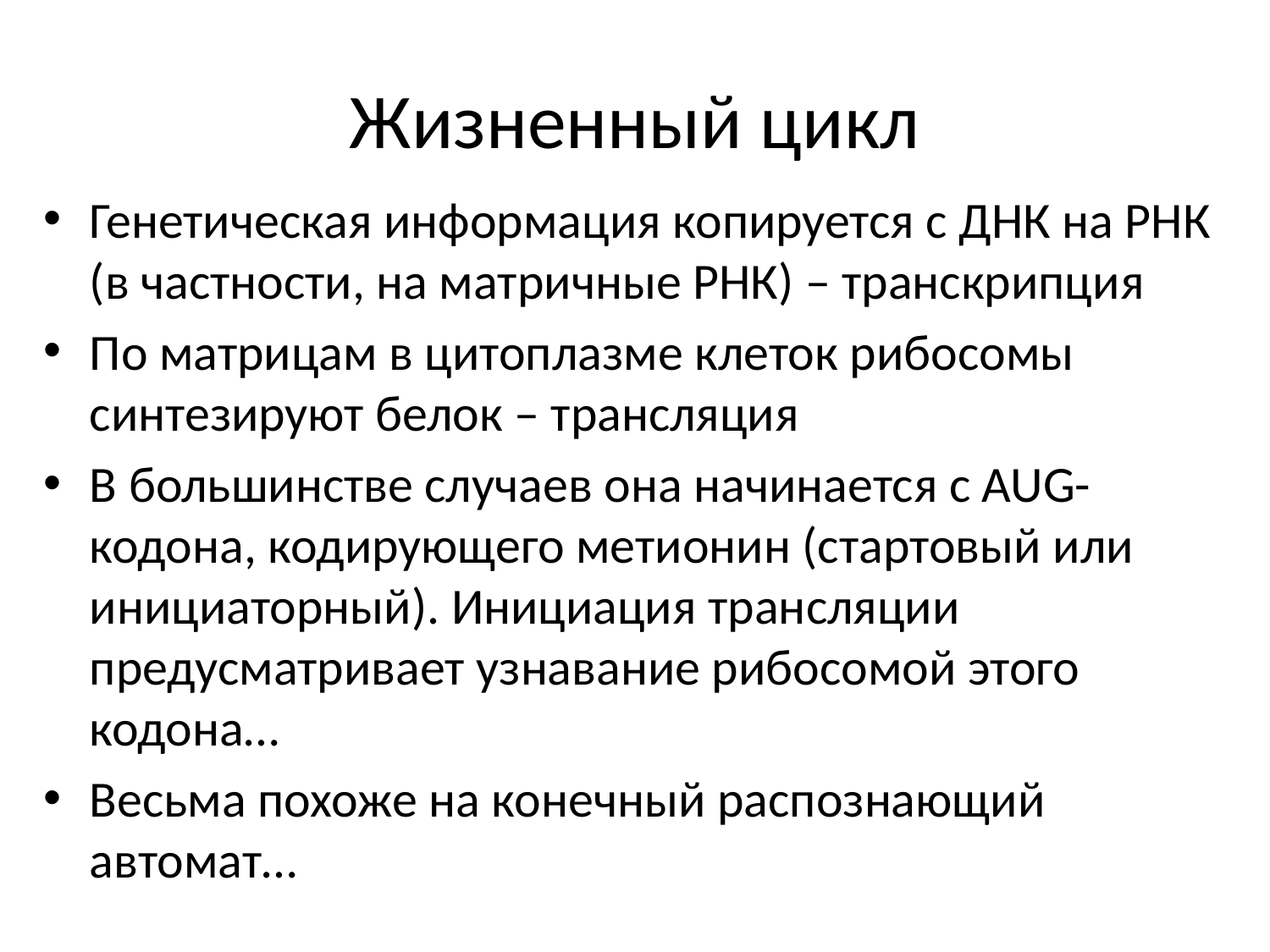

# Жизненный цикл
Генетическая информация копируется с ДНК на РНК (в частности, на матричные РНК) – транскрипция
По матрицам в цитоплазме клеток рибосомы синтезируют белок – трансляция
В большинстве случаев она начинается с AUG-кодона, кодирующего метионин (стартовый или инициаторный). Инициация трансляции предусматривает узнавание рибосомой этого кодона…
Весьма похоже на конечный распознающий автомат…